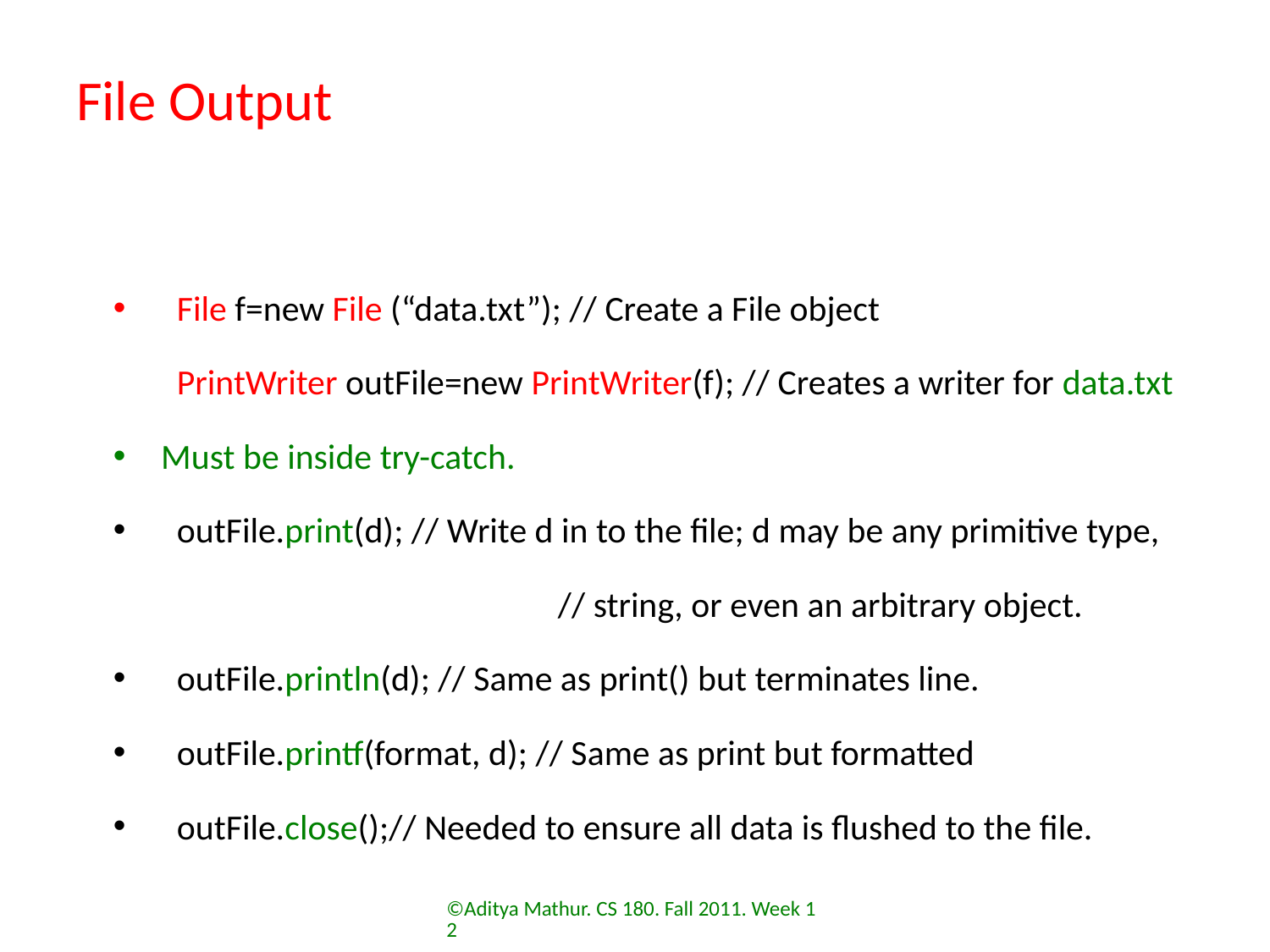

# File Output

File f=new File (“data.txt”); // Create a File object
PrintWriter outFile=new PrintWriter(f); // Creates a writer for data.txt
Must be inside try-catch.
outFile.print(d); // Write d in to the file; d may be any primitive type, 				// string, or even an arbitrary object.
outFile.println(d); // Same as print() but terminates line.
outFile.printf(format, d); // Same as print but formatted
outFile.close();// Needed to ensure all data is flushed to the file.
©Aditya Mathur. CS 180. Fall 2011. Week 12